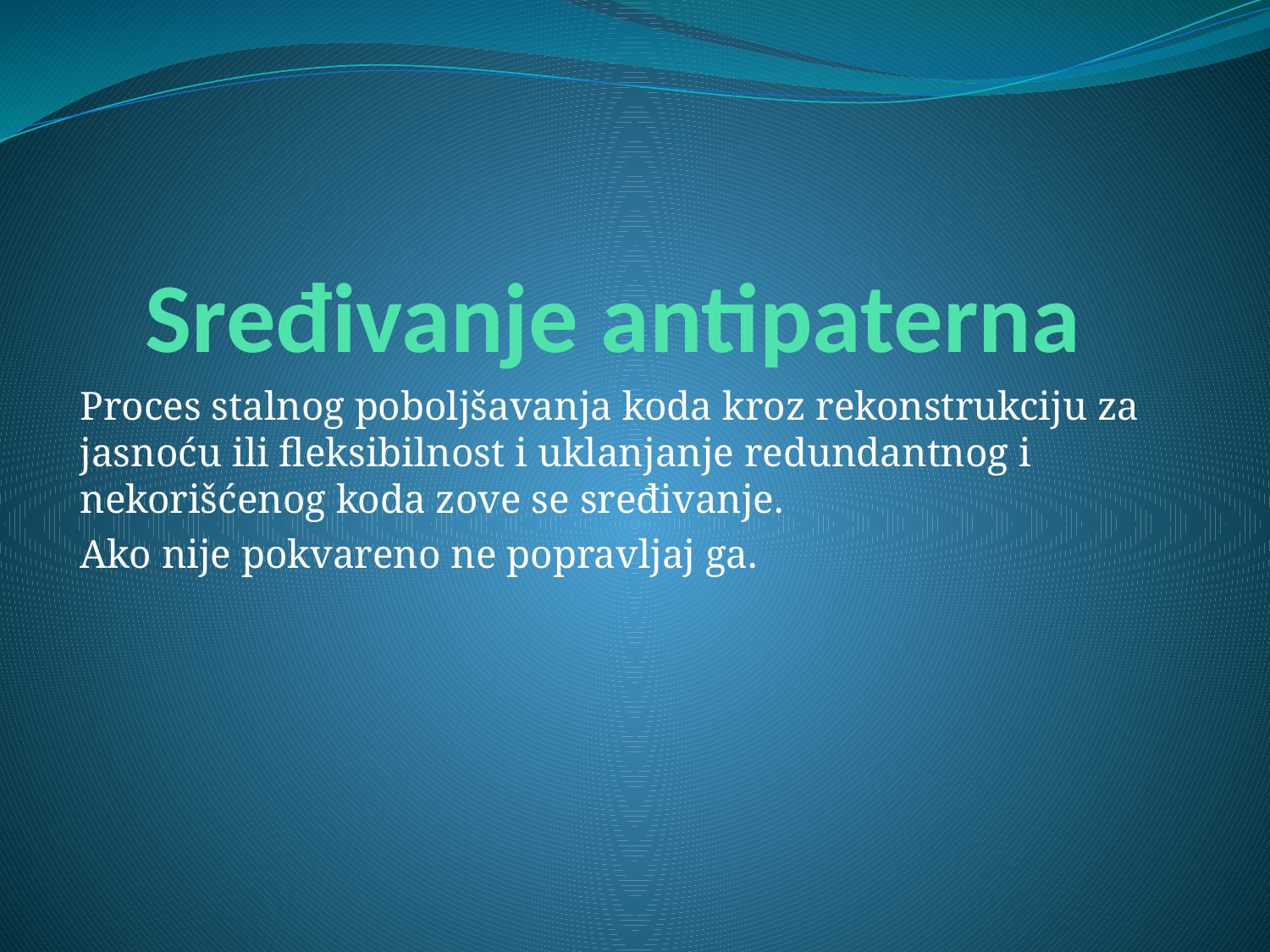

# Sređivanje antipaterna
Proces stalnog poboljšavanja koda kroz rekonstrukciju za jasnoću ili fleksibilnost i uklanjanje redundantnog i nekorišćenog koda zove se sređivanje.
Ako nije pokvareno ne popravljaj ga.